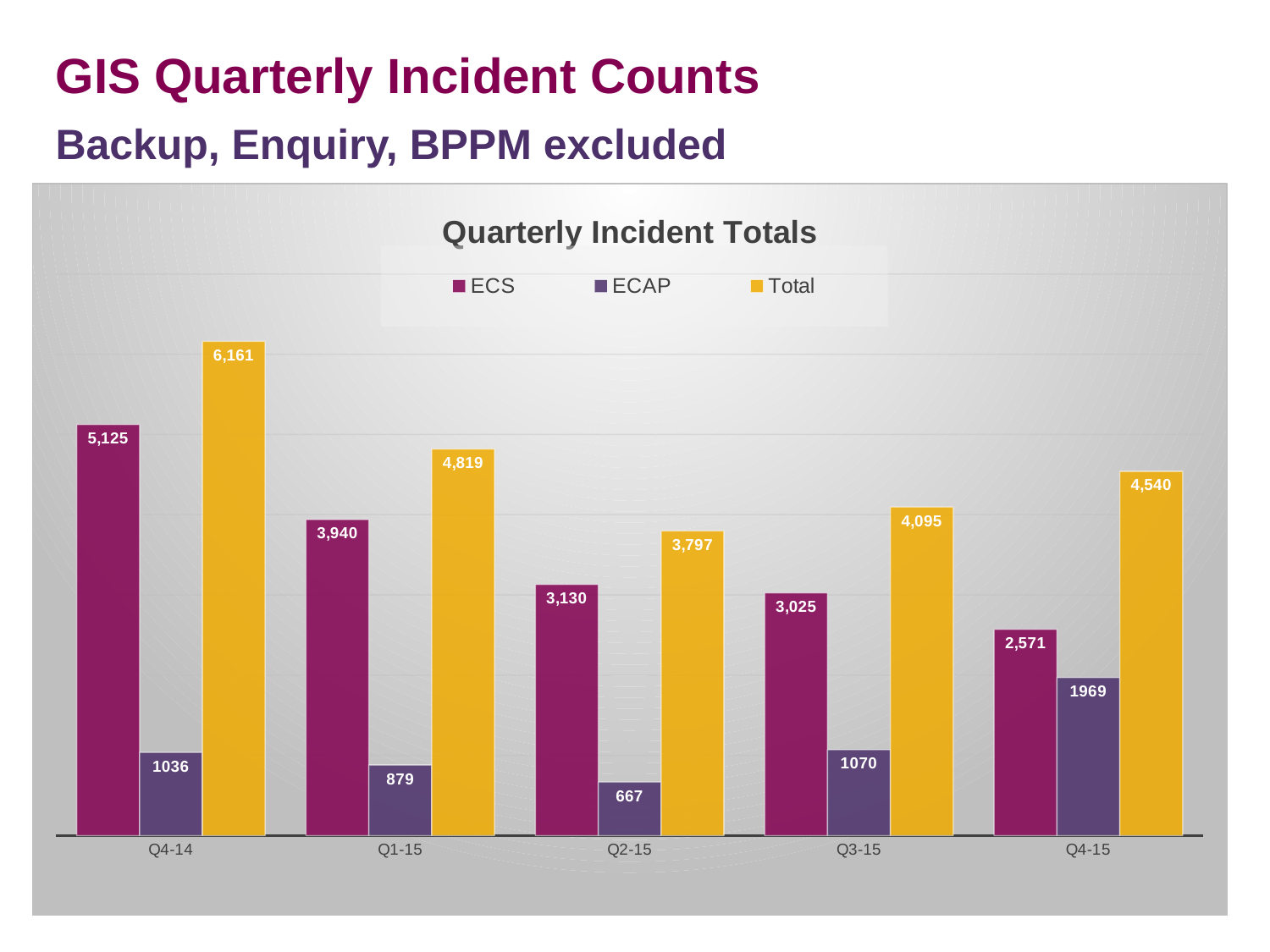

# GIS Quarterly Incident Counts
Backup, Enquiry, BPPM excluded

### Chart: Quarterly Incident Totals

| Category | ECS | ECAP | Total |
|---|---|---|---|
| Q4-14 | 5125.0 | 1036.0 | 6161.0 |
| Q1-15 | 3940.0 | 879.0 | 4819.0 |
| Q2-15 | 3130.0 | 667.0 | 3797.0 |
| Q3-15 | 3025.0 | 1070.0 | 4095.0 |
| Q4-15 | 2571.0 | 1969.0 | 4540.0 |
4
Author | 00 Month Year
Set area descriptor | Sub level 1